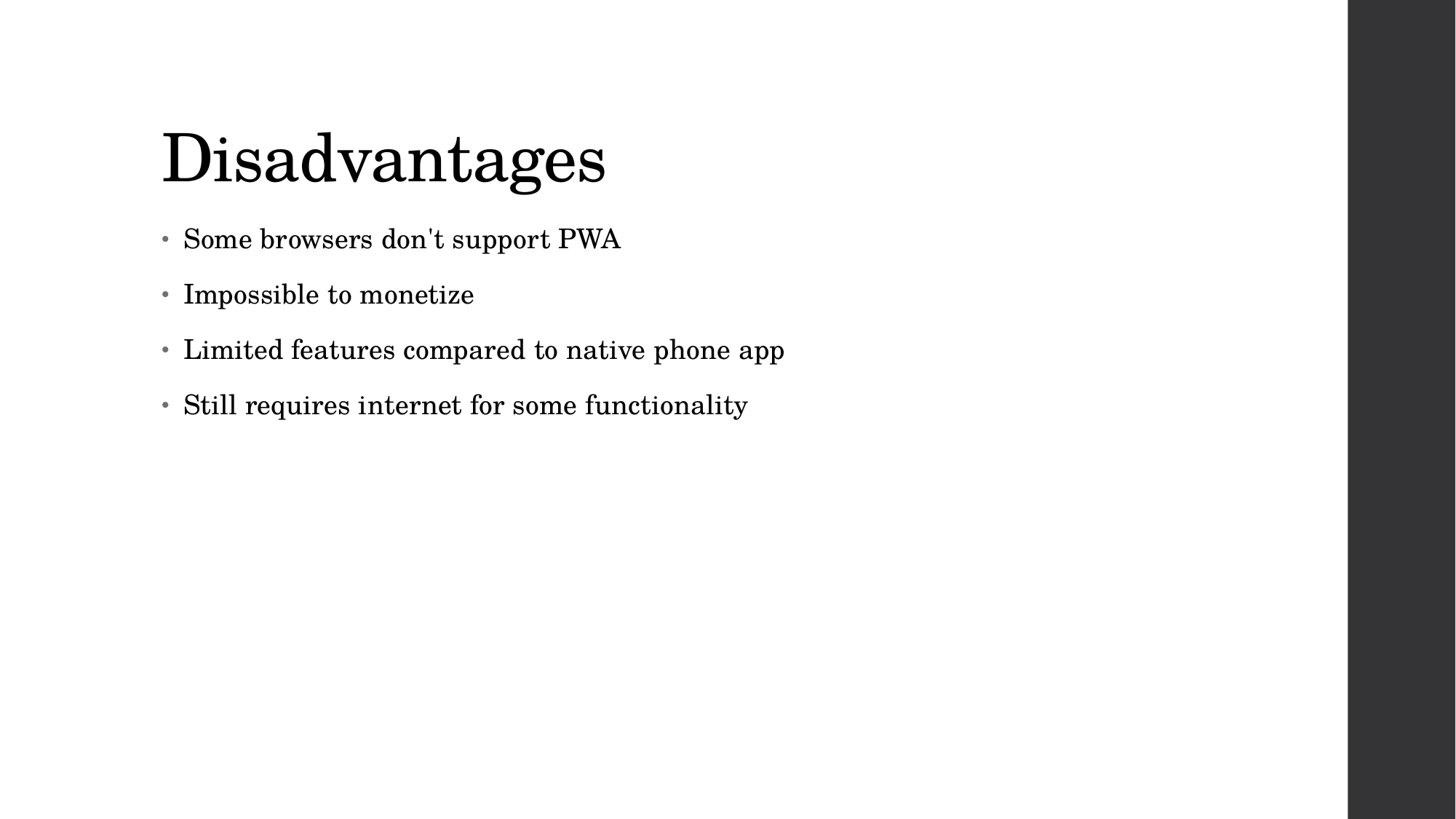

# Disadvantages
Some browsers don't support PWA
Impossible to monetize
Limited features compared to native phone app
Still requires internet for some functionality